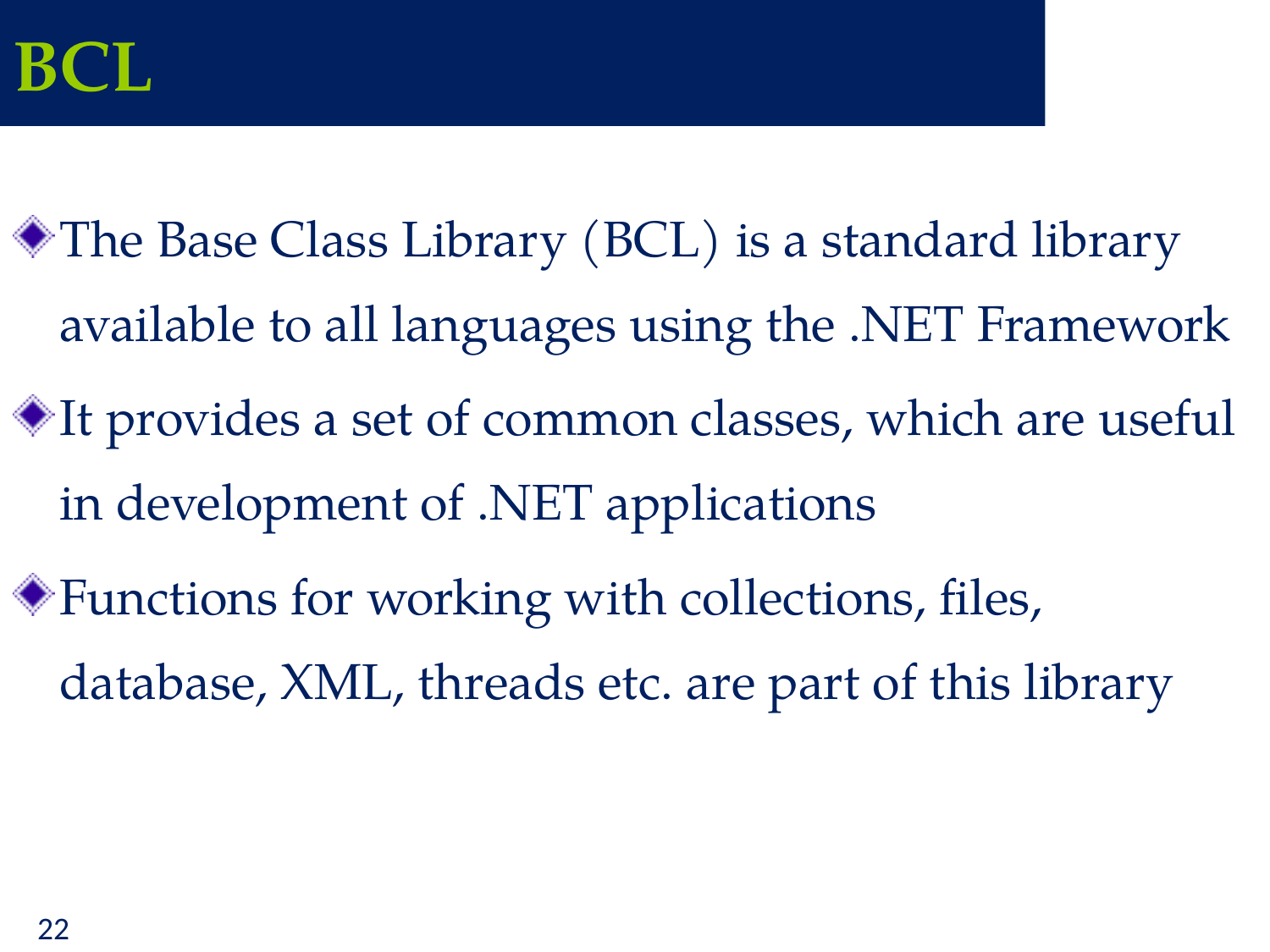

# BCL
The Base Class Library (BCL) is a standard library available to all languages using the .NET Framework
It provides a set of common classes, which are useful in development of .NET applications
Functions for working with collections, files, database, XML, threads etc. are part of this library

22